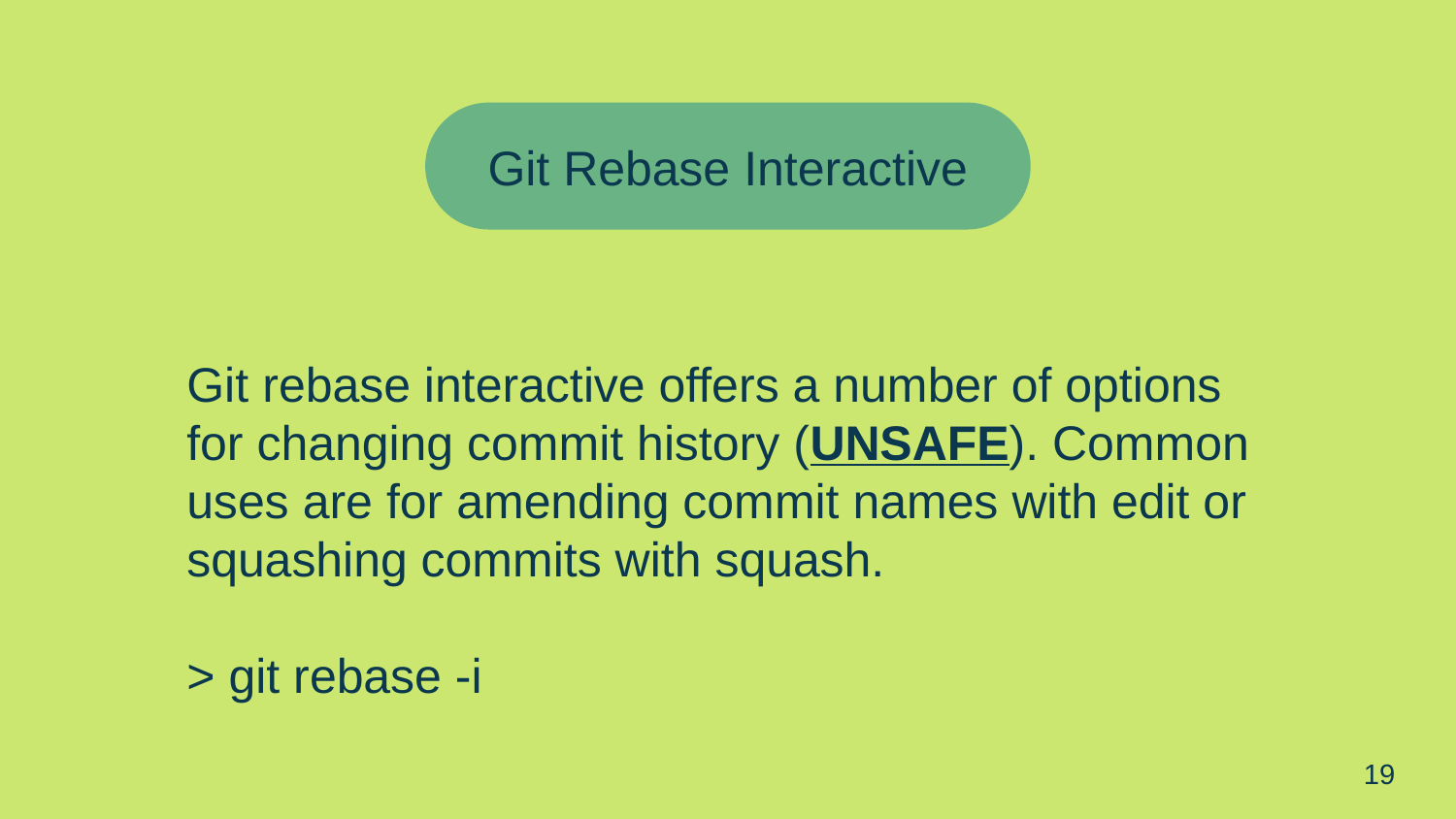

Git Rebase Interactive
# Git rebase interactive offers a number of options for changing commit history (UNSAFE). Common uses are for amending commit names with edit or squashing commits with squash.

> git rebase -i
19